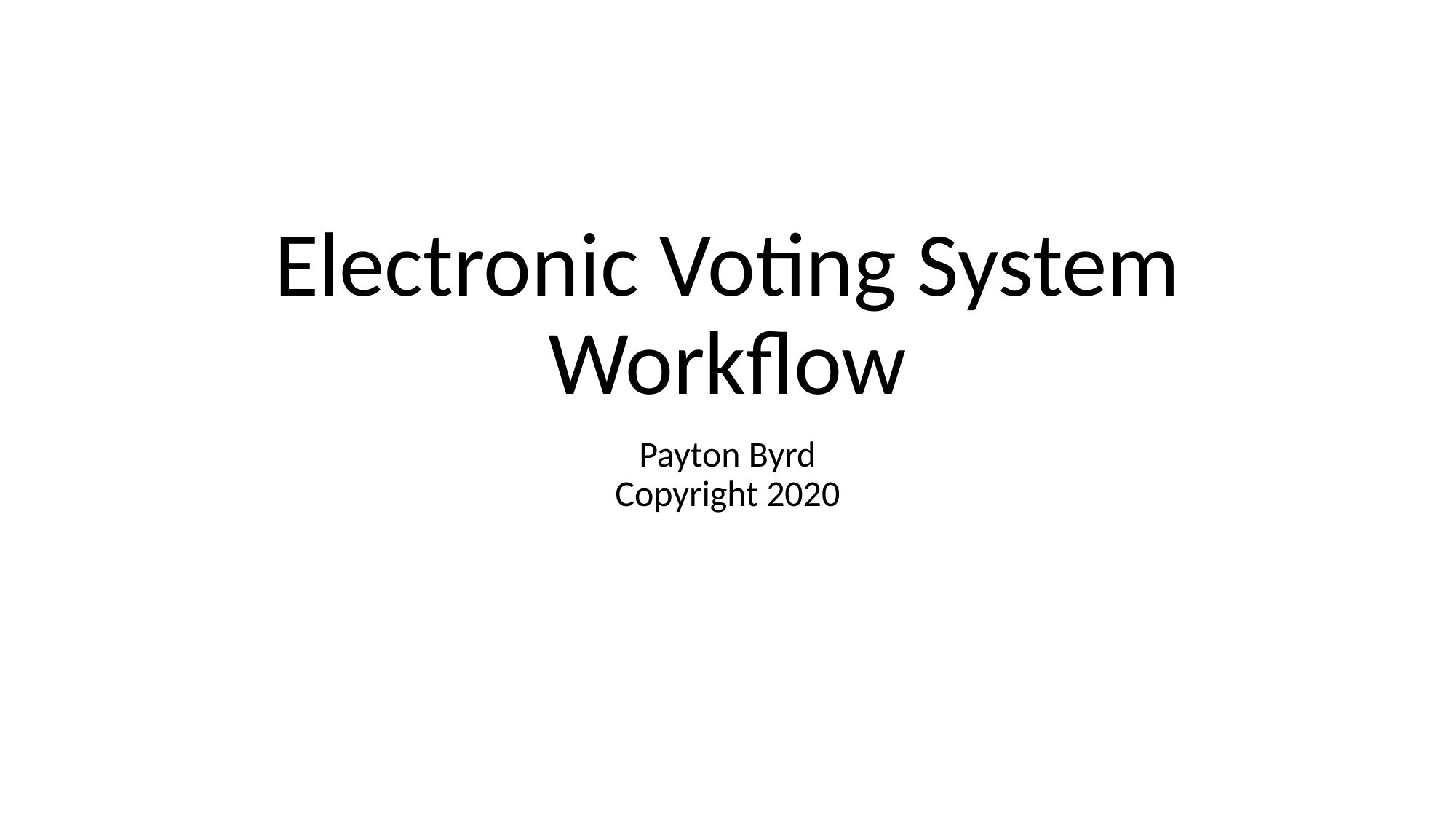

# Electronic Voting System Workflow
Payton Byrd
Copyright 2020